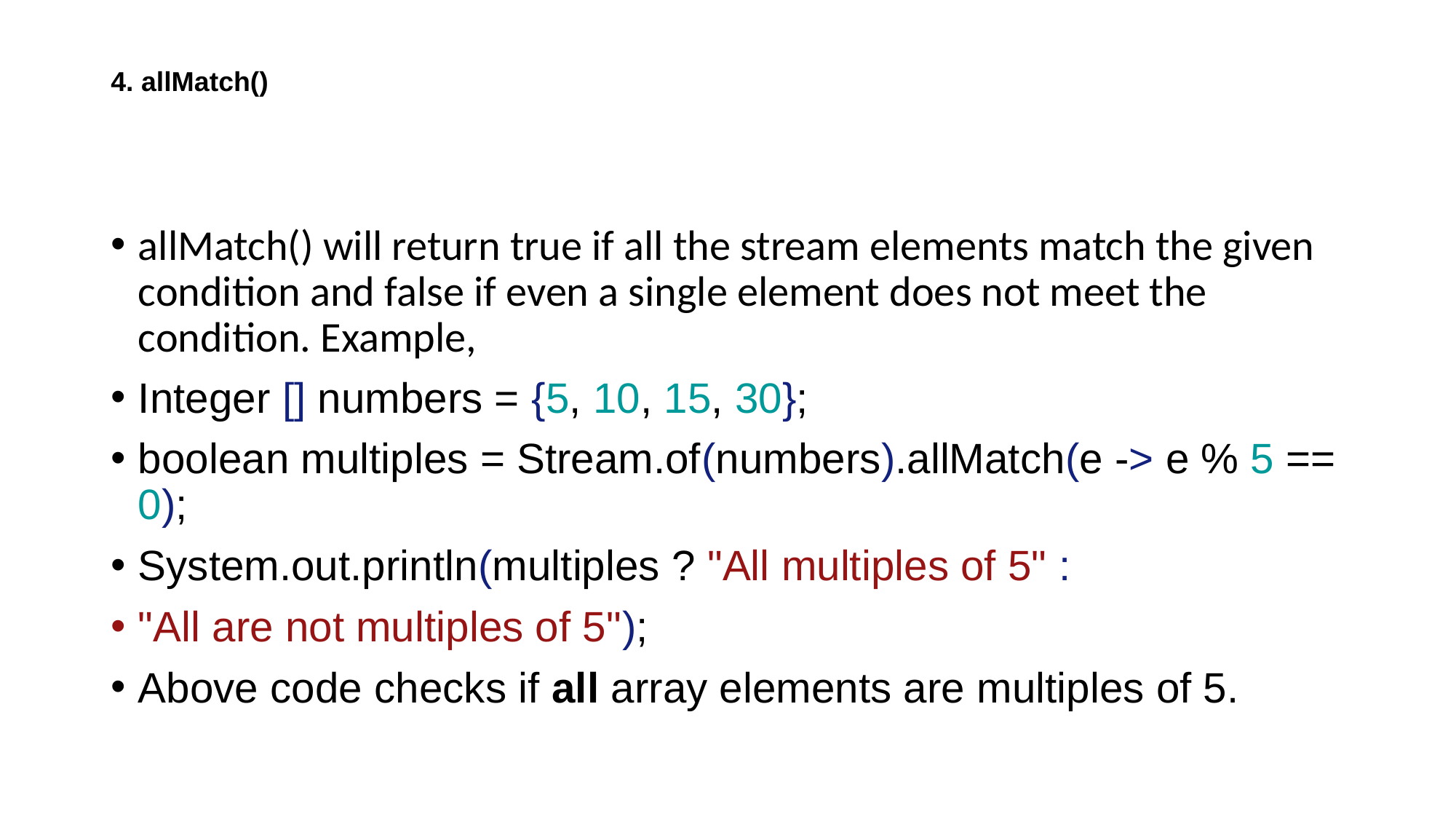

# 4. allMatch()
allMatch() will return true if all the stream elements match the given condition and false if even a single element does not meet the condition. Example,
Integer [] numbers = {5, 10, 15, 30};
boolean multiples = Stream.of(numbers).allMatch(e -> e % 5 == 0);
System.out.println(multiples ? "All multiples of 5" :
"All are not multiples of 5");
Above code checks if all array elements are multiples of 5.